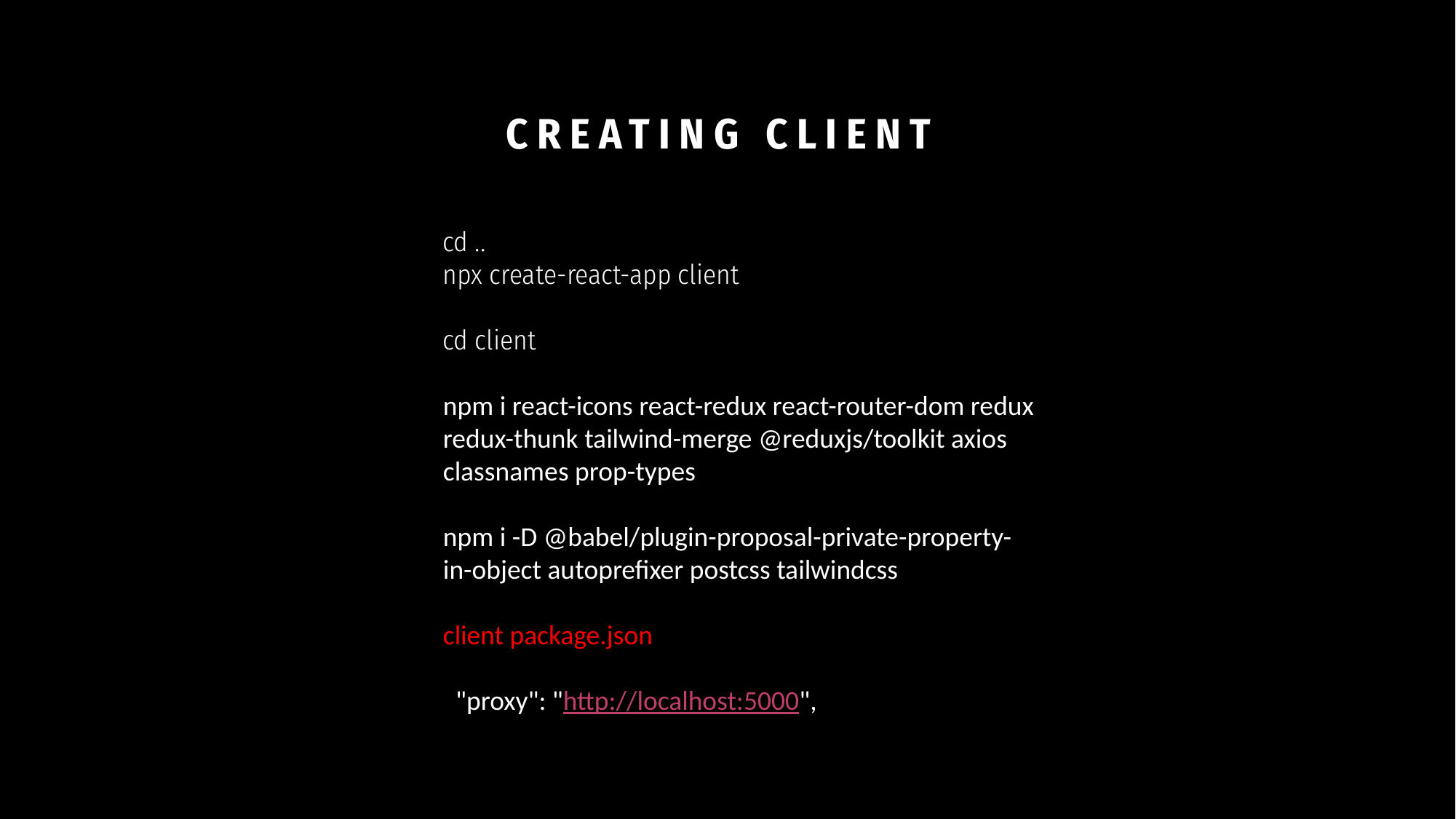

# creating client
cd ..
npx create-react-app client

cd client

npm i react-icons react-redux react-router-dom redux redux-thunk tailwind-merge @reduxjs/toolkit axios classnames prop-types

npm i -D @babel/plugin-proposal-private-property-in-object autoprefixer postcss tailwindcss

client package.json

  "proxy": "http://localhost:5000",